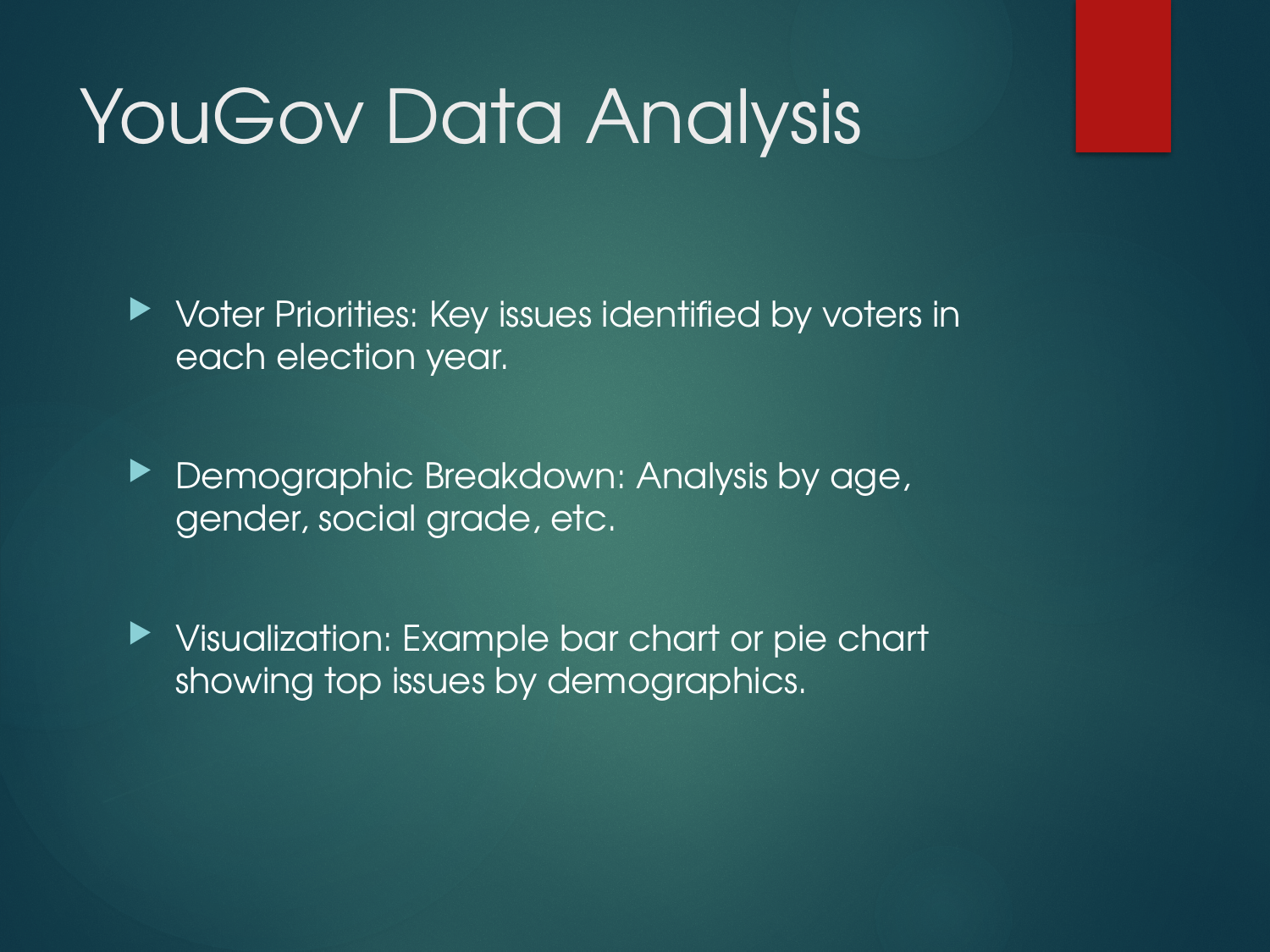

# YouGov Data Analysis
Voter Priorities: Key issues identified by voters in each election year.

Demographic Breakdown: Analysis by age, gender, social grade, etc.

Visualization: Example bar chart or pie chart showing top issues by demographics.